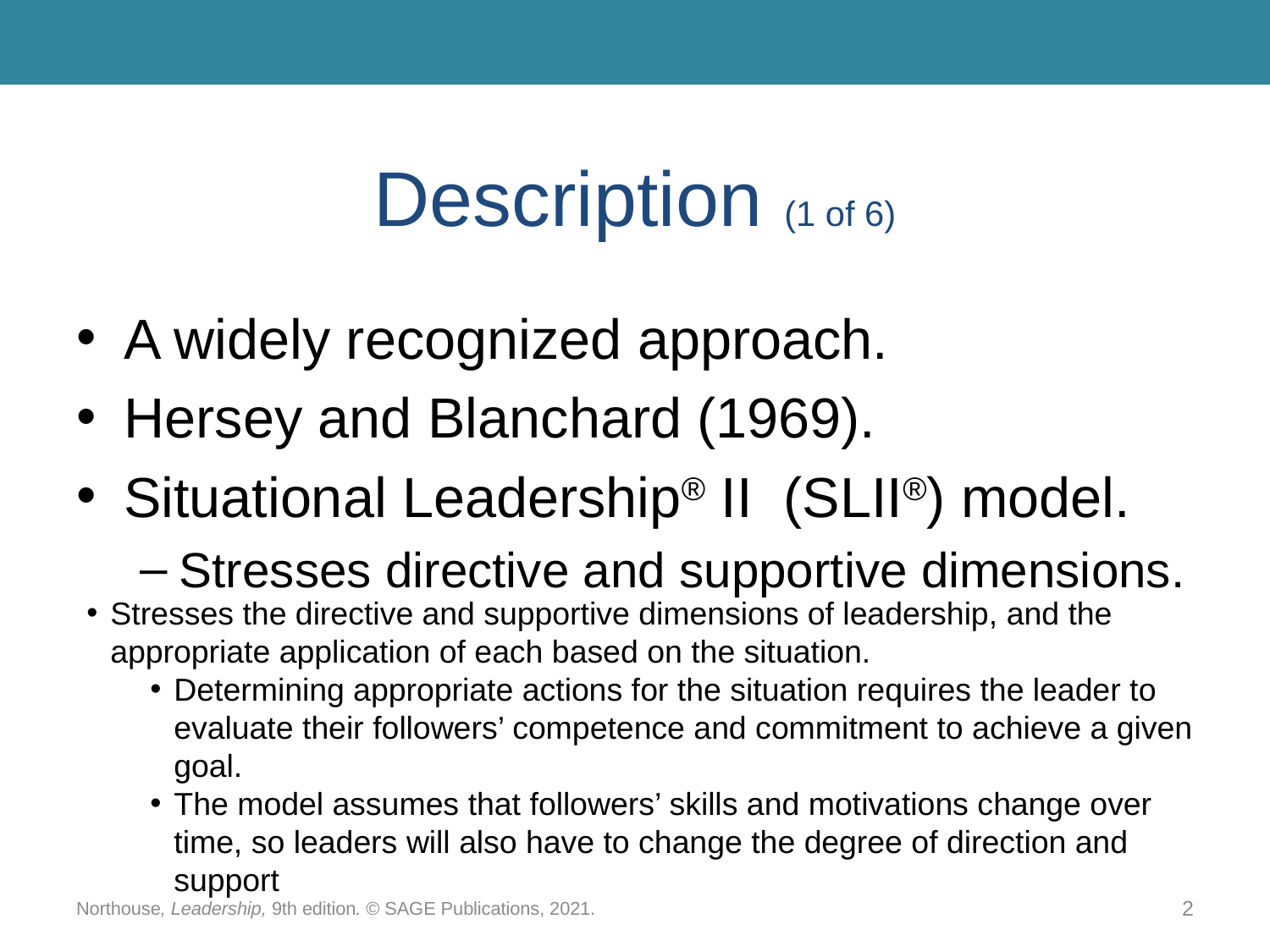

# Description (1 of 6)
A widely recognized approach.
Hersey and Blanchard (1969).
Situational Leadership® II  (SLII®) model.
Stresses directive and supportive dimensions.
Stresses the directive and supportive dimensions of leadership, and the appropriate application of each based on the situation.
Determining appropriate actions for the situation requires the leader to evaluate their followers’ competence and commitment to achieve a given goal.
The model assumes that followers’ skills and motivations change over time, so leaders will also have to change the degree of direction and support
Northouse, Leadership, 9th edition. © SAGE Publications, 2021.
2